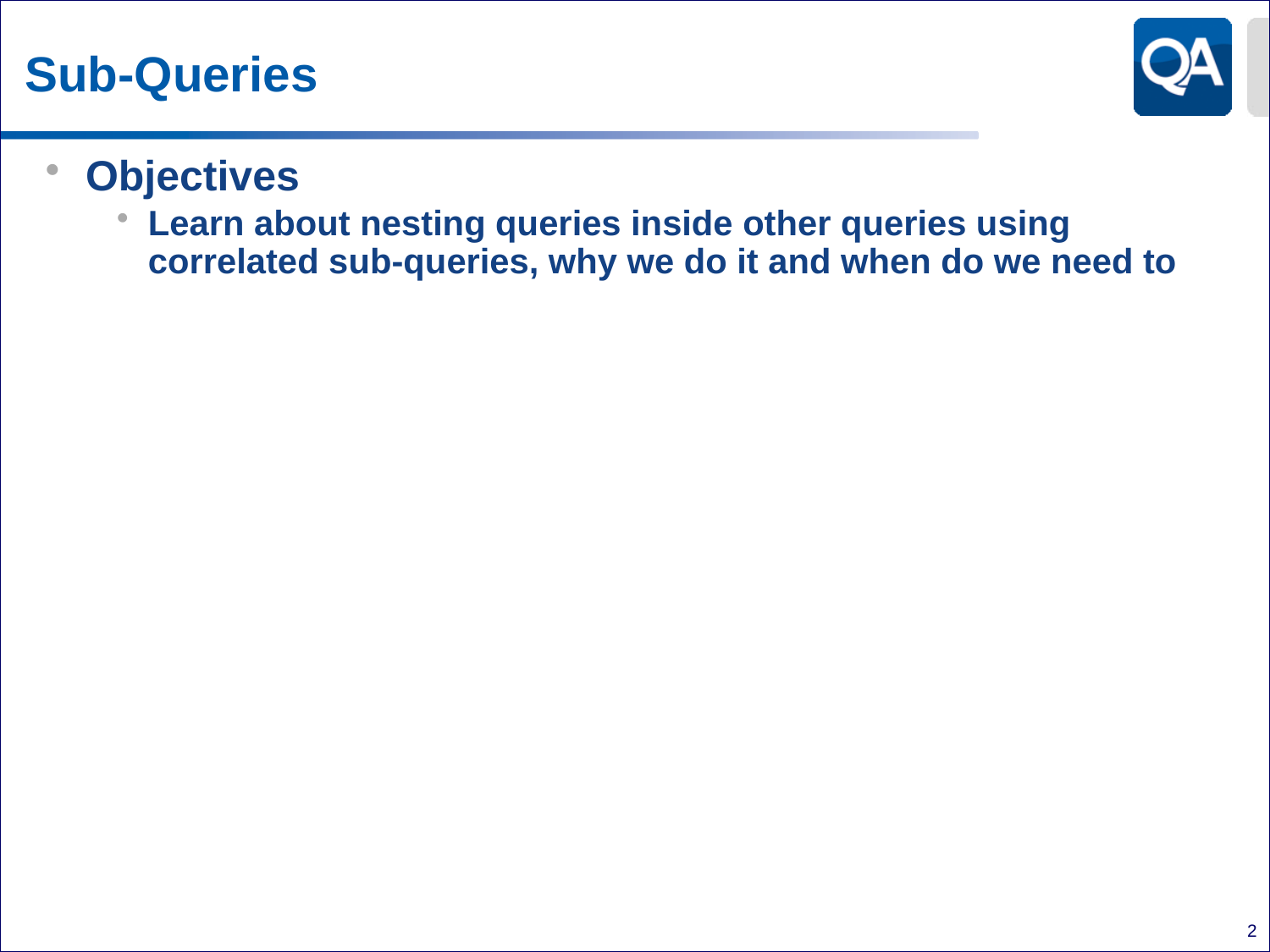

# Sub-Queries

Objectives
Learn about nesting queries inside other queries using correlated sub-queries, why we do it and when do we need to